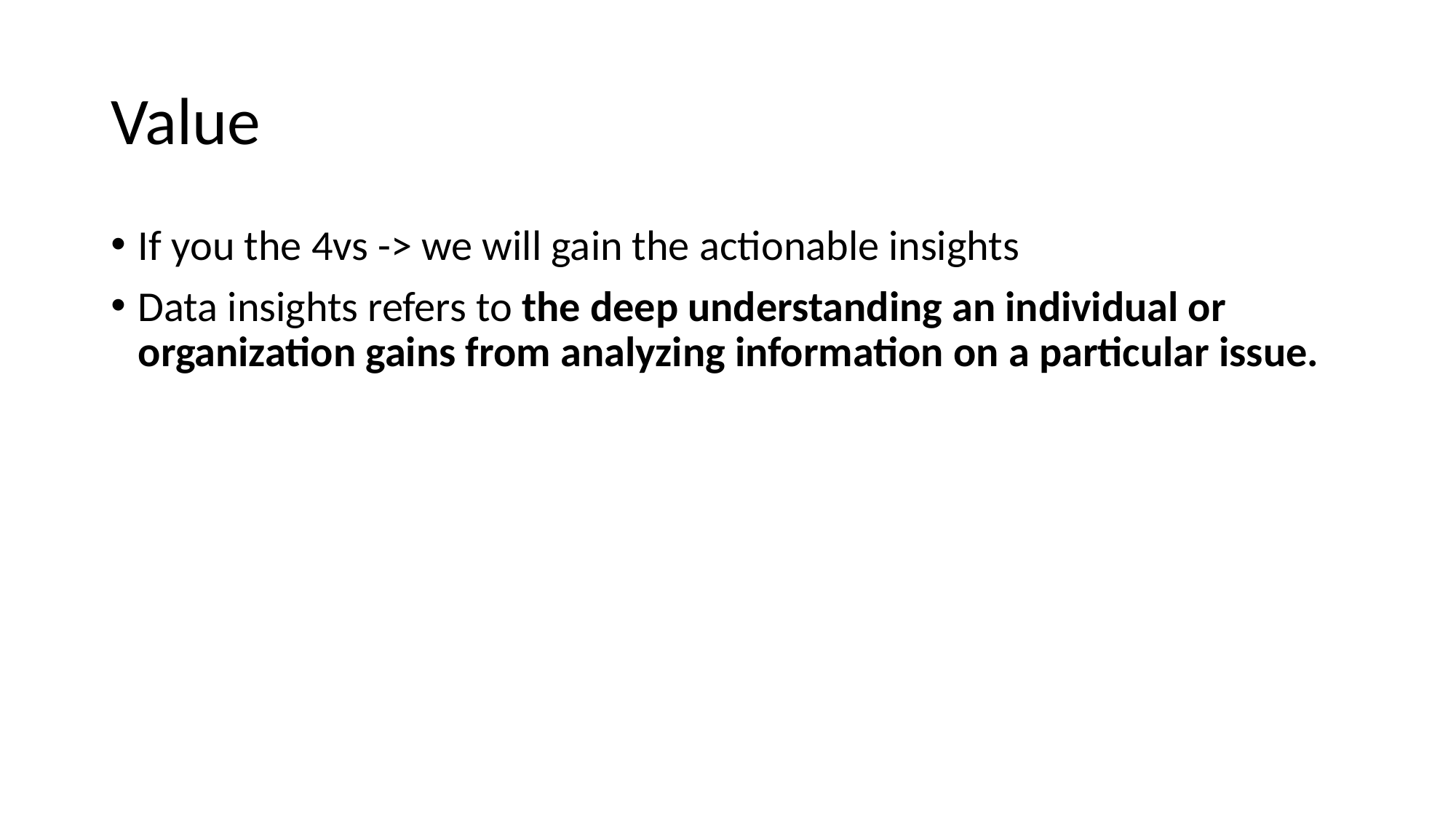

# Value
If you the 4vs -> we will gain the actionable insights
Data insights refers to the deep understanding an individual or organization gains from analyzing information on a particular issue.